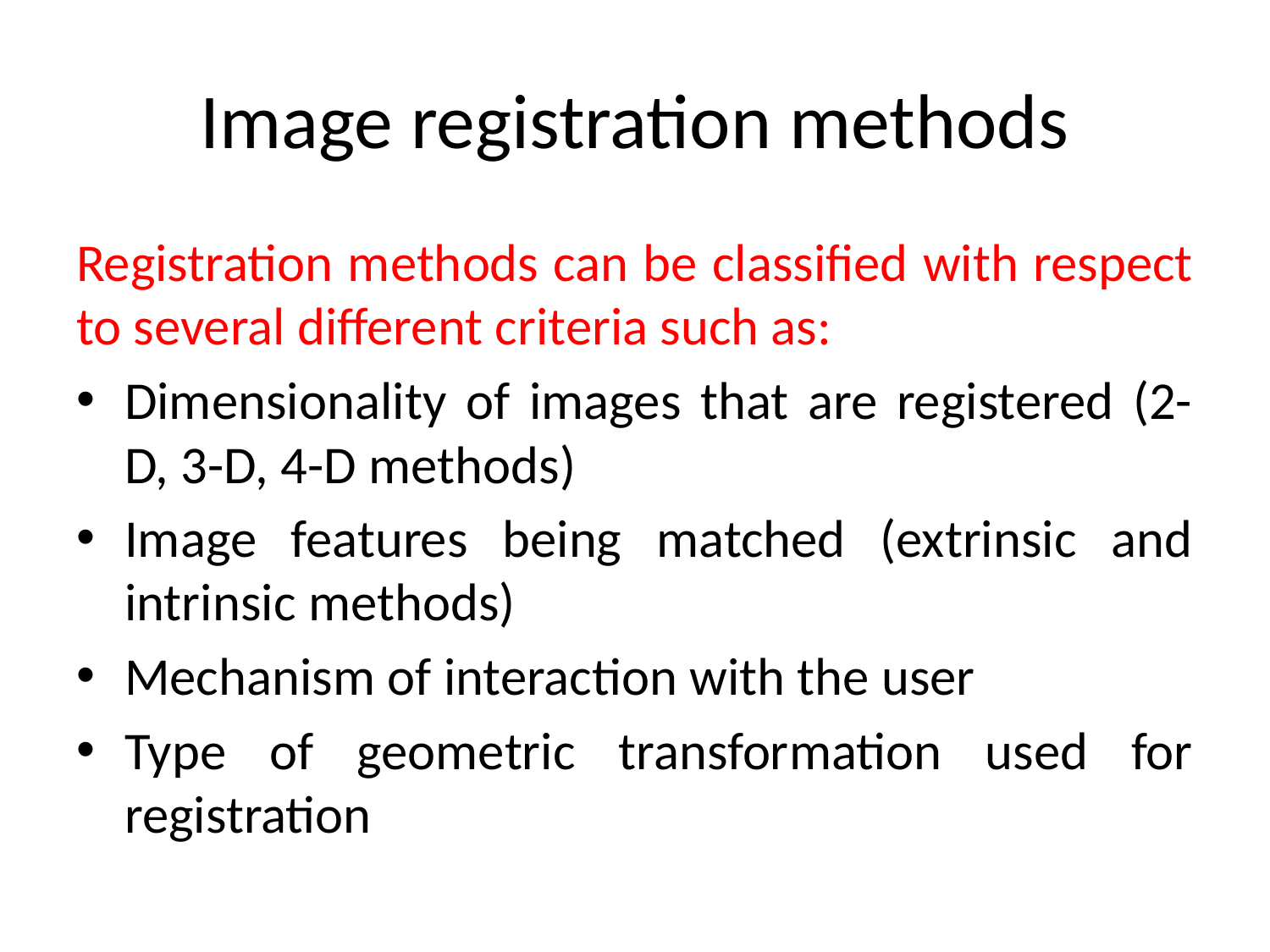

# Image registration methods
Registration methods can be classified with respect to several different criteria such as:
Dimensionality of images that are registered (2-D, 3-D, 4-D methods)
Image features being matched (extrinsic and intrinsic methods)
Mechanism of interaction with the user
Type of geometric transformation used for registration